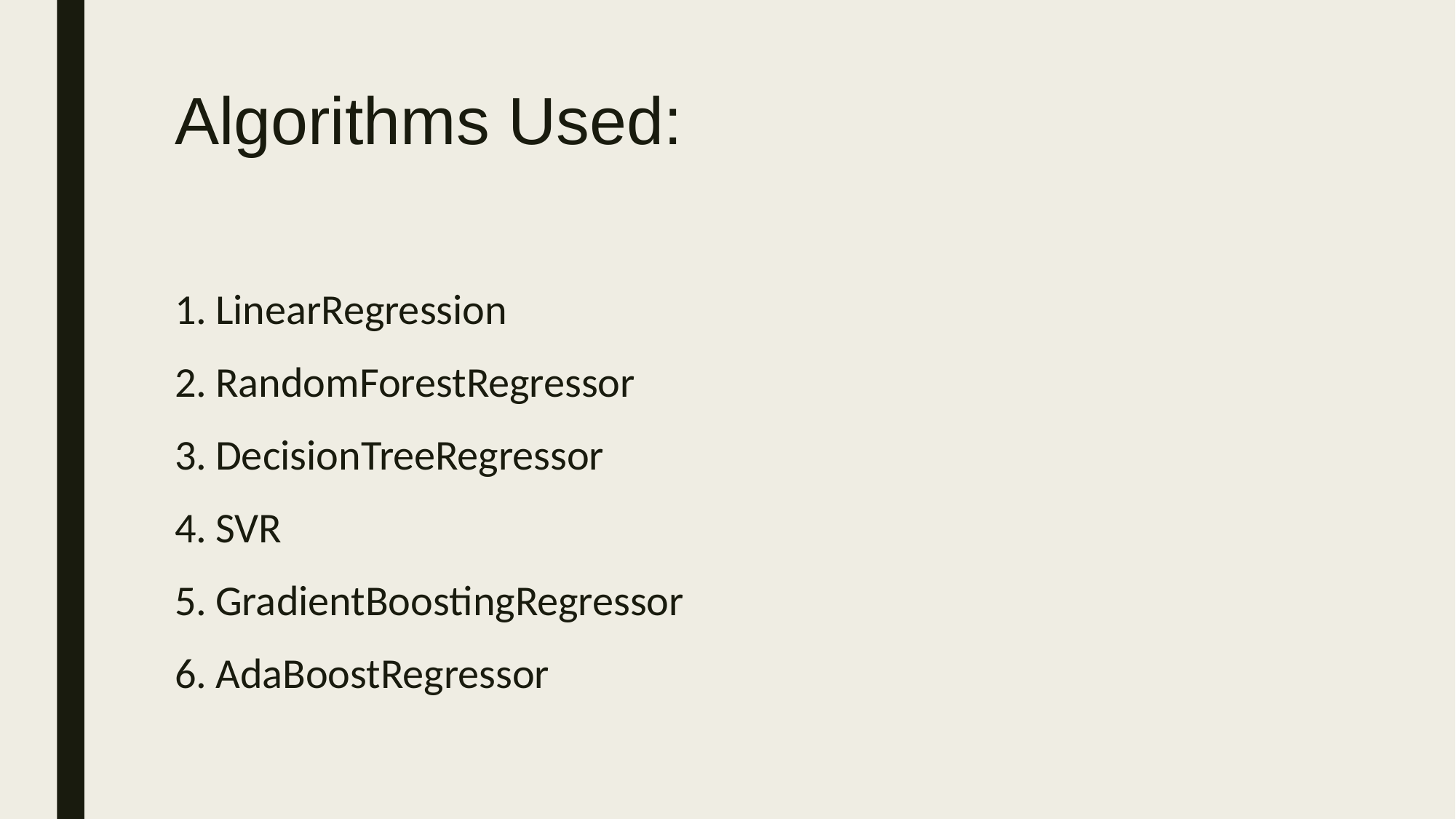

# Algorithms Used:
LinearRegression
RandomForestRegressor
DecisionTreeRegressor
SVR
GradientBoostingRegressor
AdaBoostRegressor